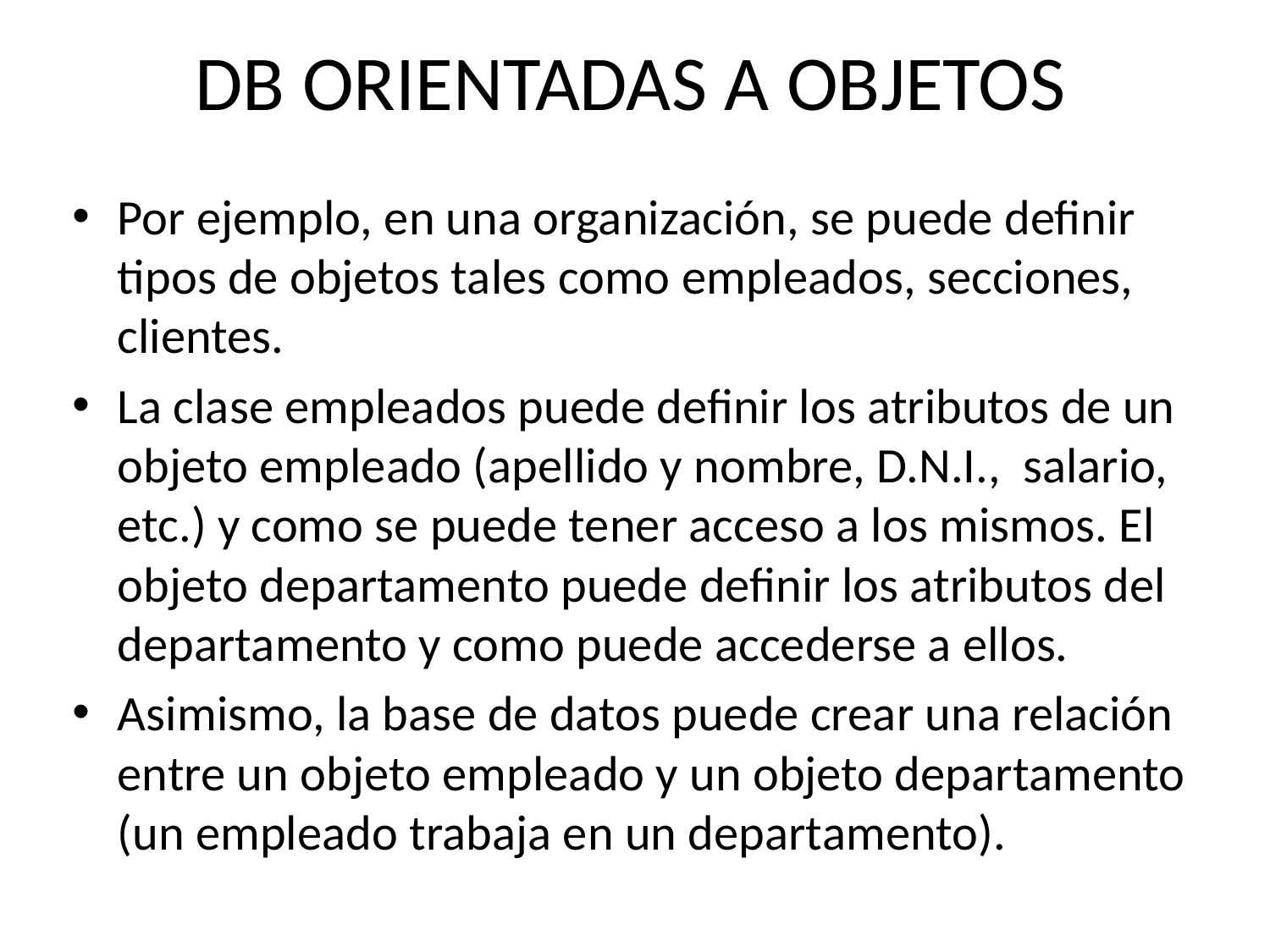

# DB ORIENTADAS A OBJETOS

Por ejemplo, en una organización, se puede definir tipos de objetos tales como empleados, secciones, clientes.
La clase empleados puede definir los atributos de un objeto empleado (apellido y nombre, D.N.I.,  salario, etc.) y como se puede tener acceso a los mismos. El objeto departamento puede definir los atributos del departamento y como puede accederse a ellos.
Asimismo, la base de datos puede crear una relación entre un objeto empleado y un objeto departamento (un empleado trabaja en un departamento).